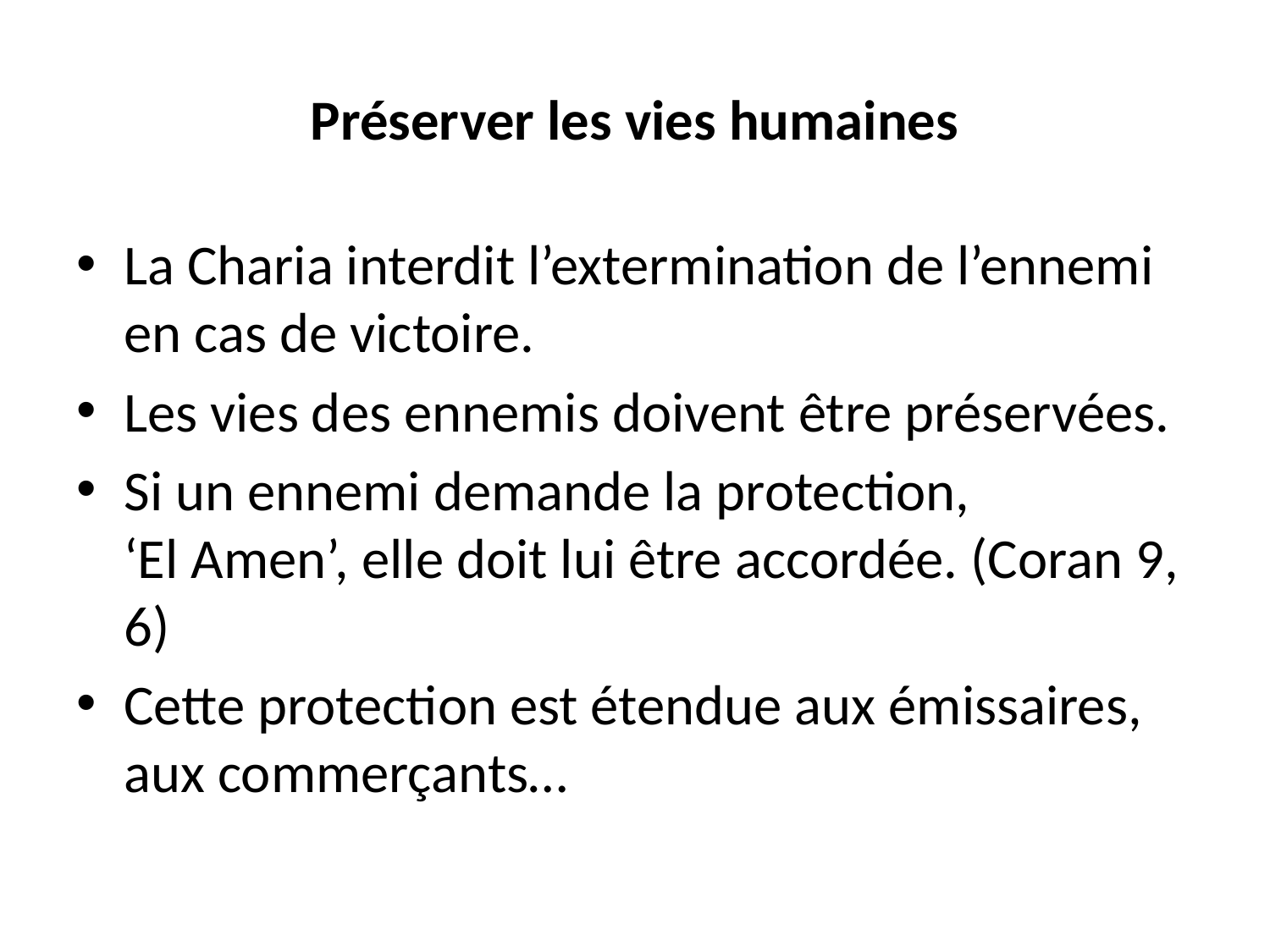

# Préserver les vies humaines
La Charia interdit l’extermination de l’ennemi en cas de victoire.
Les vies des ennemis doivent être préservées.
Si un ennemi demande la protection,              ‘El Amen’, elle doit lui être accordée. (Coran 9, 6)
Cette protection est étendue aux émissaires, aux commerçants…